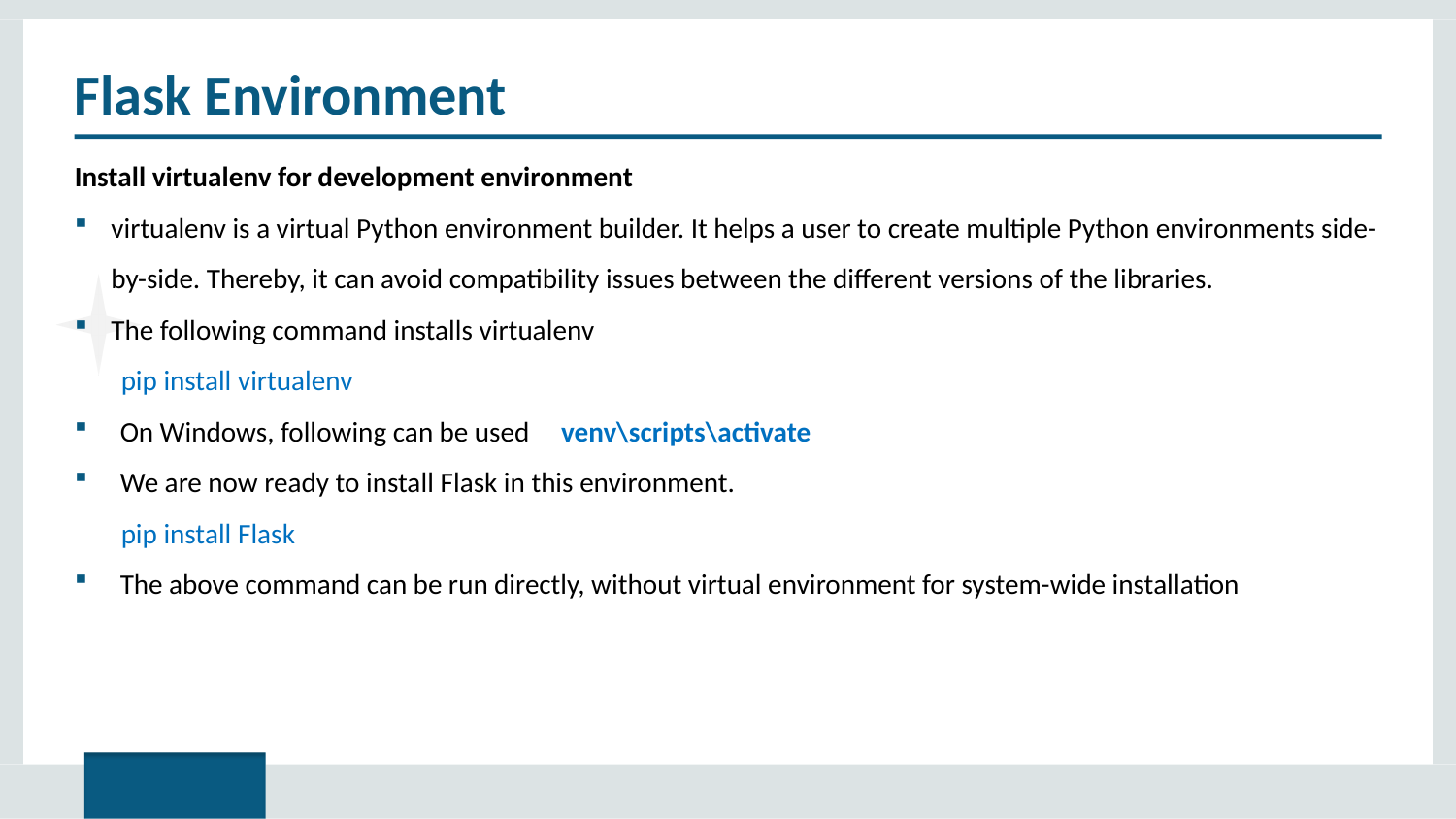

# Flask Environment

Install virtualenv for development environment
virtualenv is a virtual Python environment builder. It helps a user to create multiple Python environments side-by-side. Thereby, it can avoid compatibility issues between the different versions of the libraries.
The following command installs virtualenv
	pip install virtualenv
On Windows, following can be used     venv\scripts\activate
We are now ready to install Flask in this environment.
	pip install Flask
The above command can be run directly, without virtual environment for system-wide installation